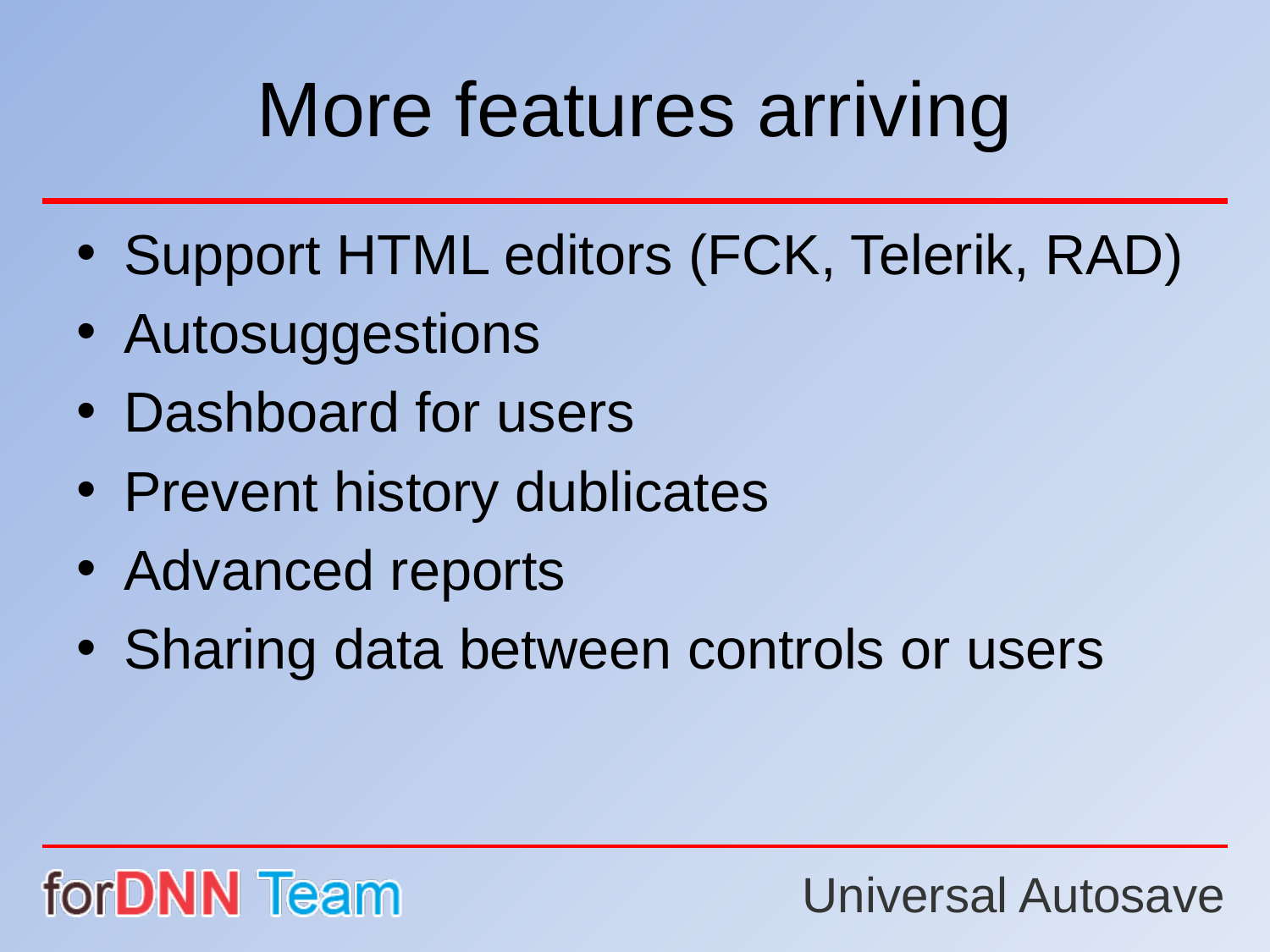

# More features arriving
Support HTML editors (FCK, Telerik, RAD)
Autosuggestions
Dashboard for users
Prevent history dublicates
Advanced reports
Sharing data between controls or users